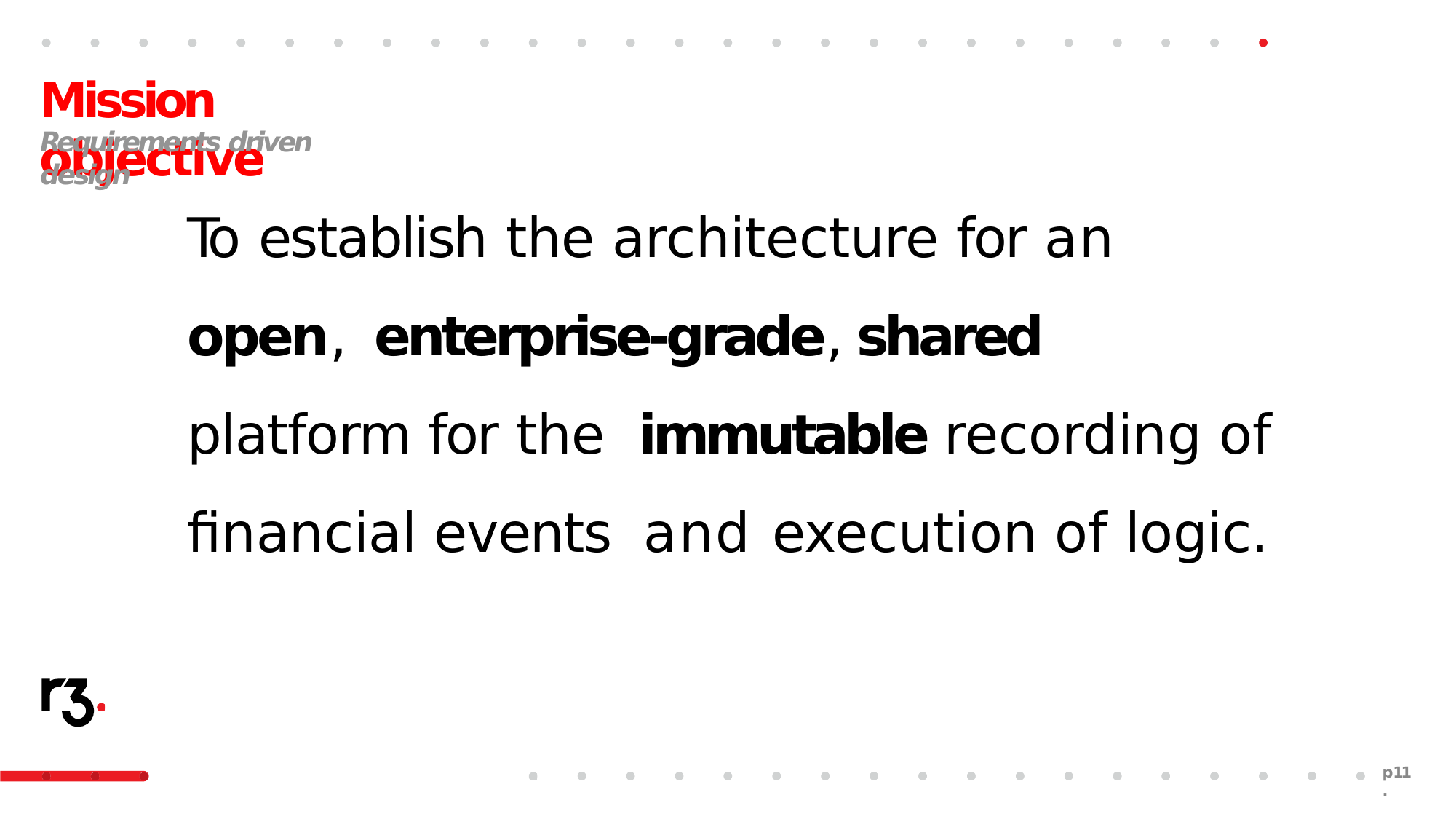

# Mission objective
Requirements driven design
To establish the architecture for an open,  enterprise-grade, shared platform for the  immutable recording of financial events  and execution of logic.
p11.